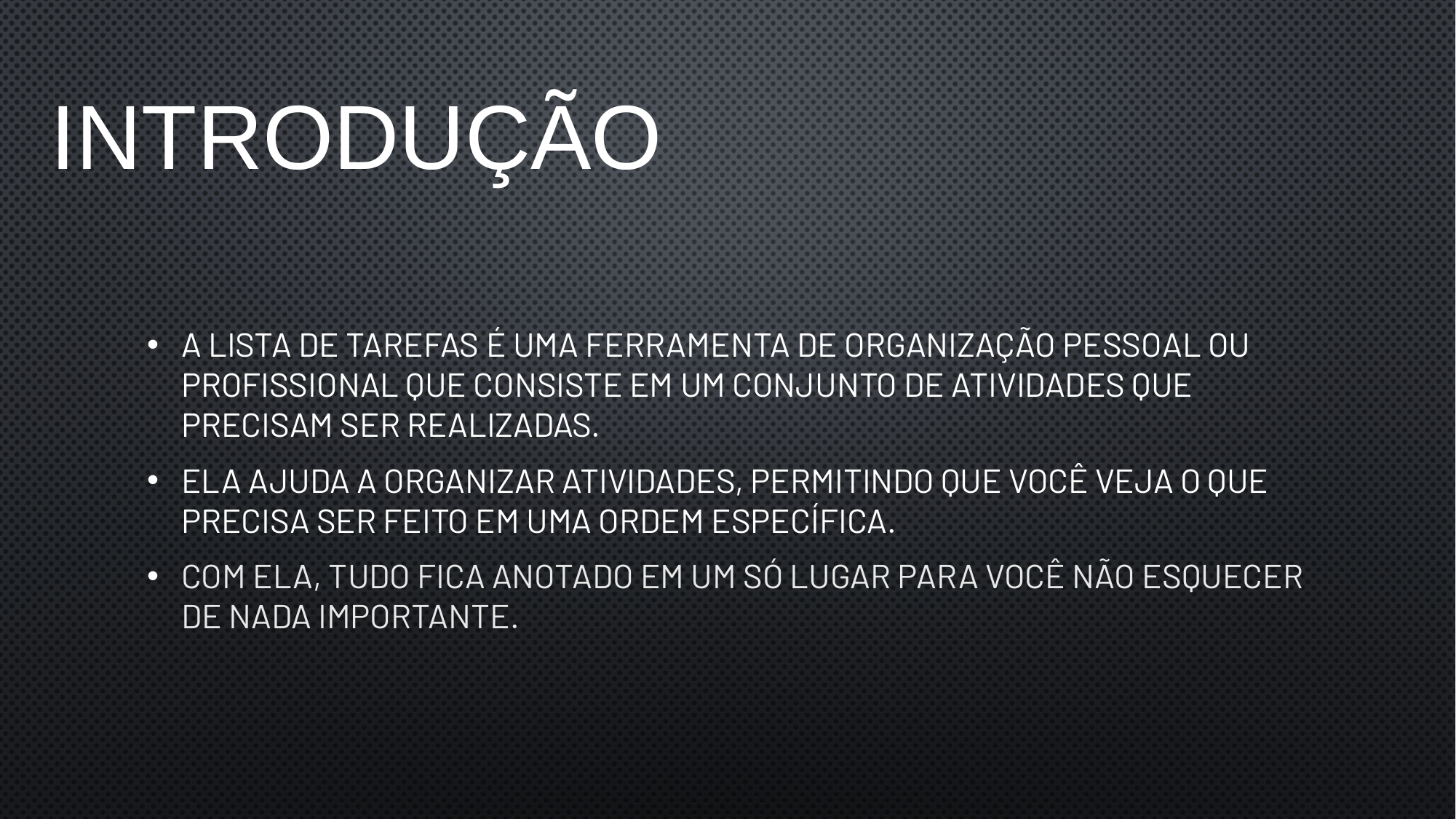

# Introdução
A lista de tarefas é uma ferramenta de organização pessoal ou profissional que consiste em um conjunto de atividades que precisam ser realizadas.
Ela ajuda a organizar atividades, permitindo que você veja o que precisa ser feito em uma ordem específica.
Com ela, tudo fica anotado em um só lugar para você não esquecer de nada importante.